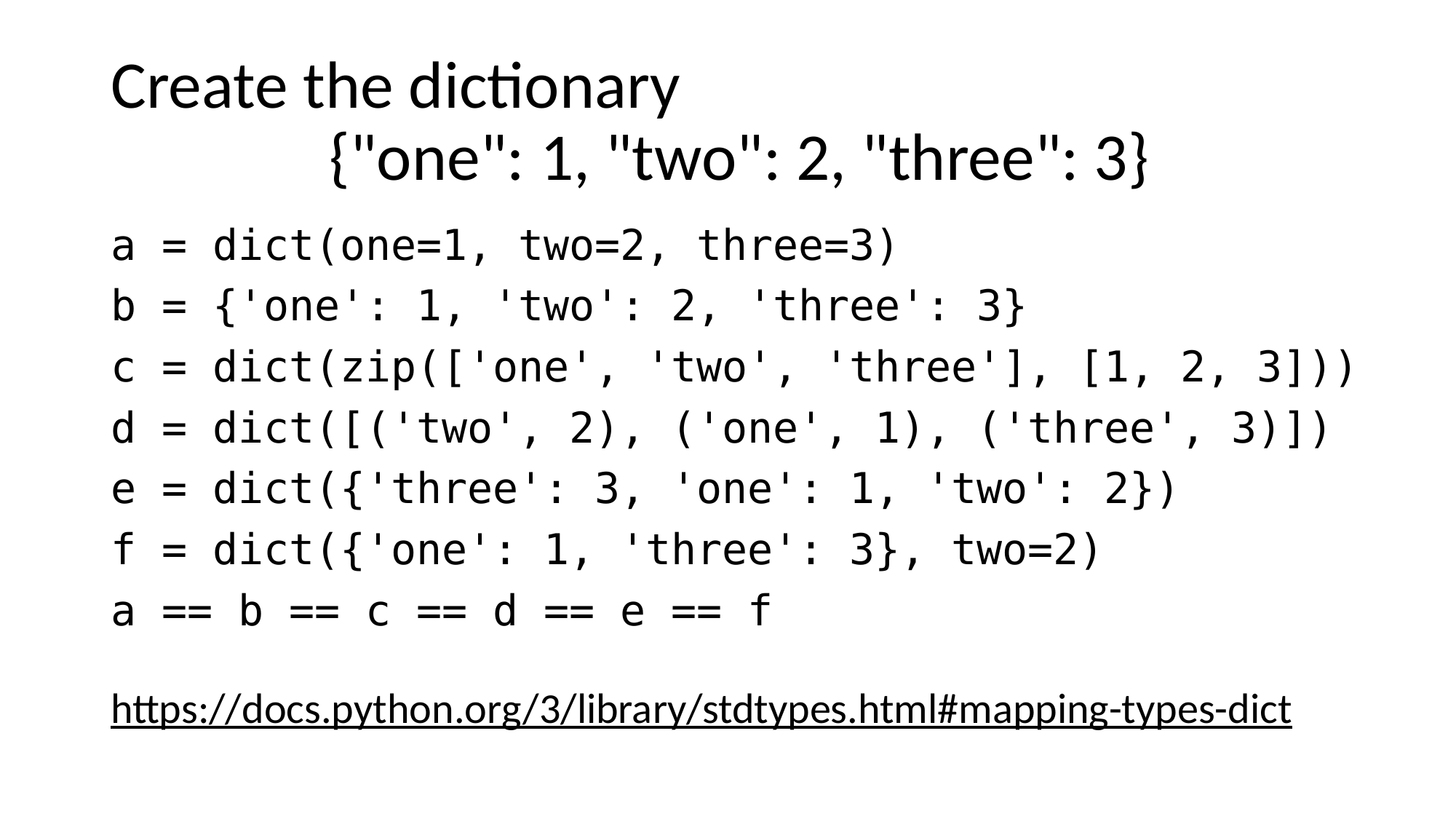

# Create the dictionary {"one": 1, "two": 2, "three": 3}
a = dict(one=1, two=2, three=3)
b = {'one': 1, 'two': 2, 'three': 3}
c = dict(zip(['one', 'two', 'three'], [1, 2, 3]))
d = dict([('two', 2), ('one', 1), ('three', 3)])
e = dict({'three': 3, 'one': 1, 'two': 2})
f = dict({'one': 1, 'three': 3}, two=2)
a == b == c == d == e == f
https://docs.python.org/3/library/stdtypes.html#mapping-types-dict